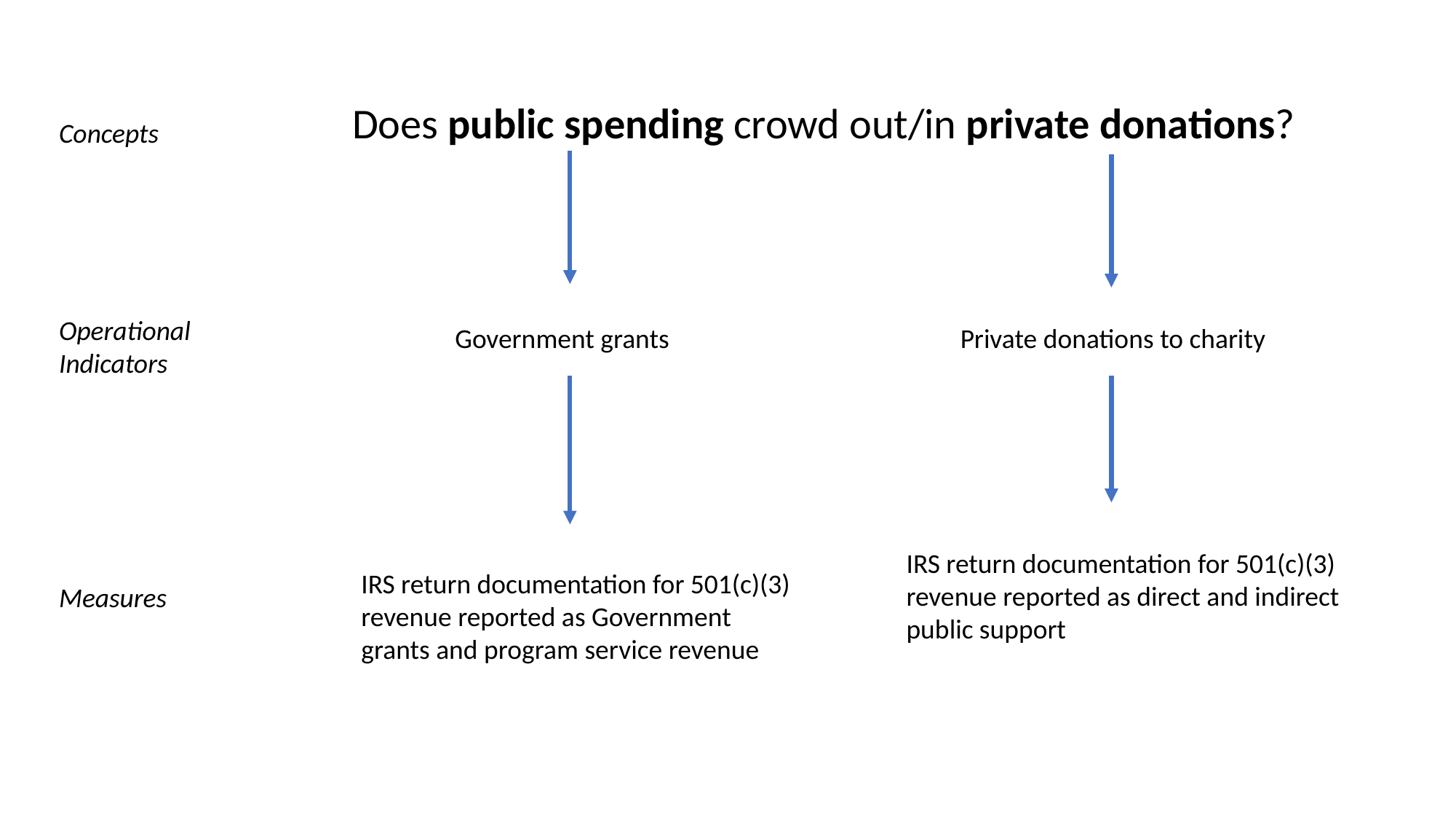

Does public spending crowd out/in private donations?

Concepts
Operational Indicators
Government grants
Private donations to charity
IRS return documentation for 501(c)(3) revenue reported as direct and indirect public support
IRS return documentation for 501(c)(3) revenue reported as Government grants and program service revenue
Measures